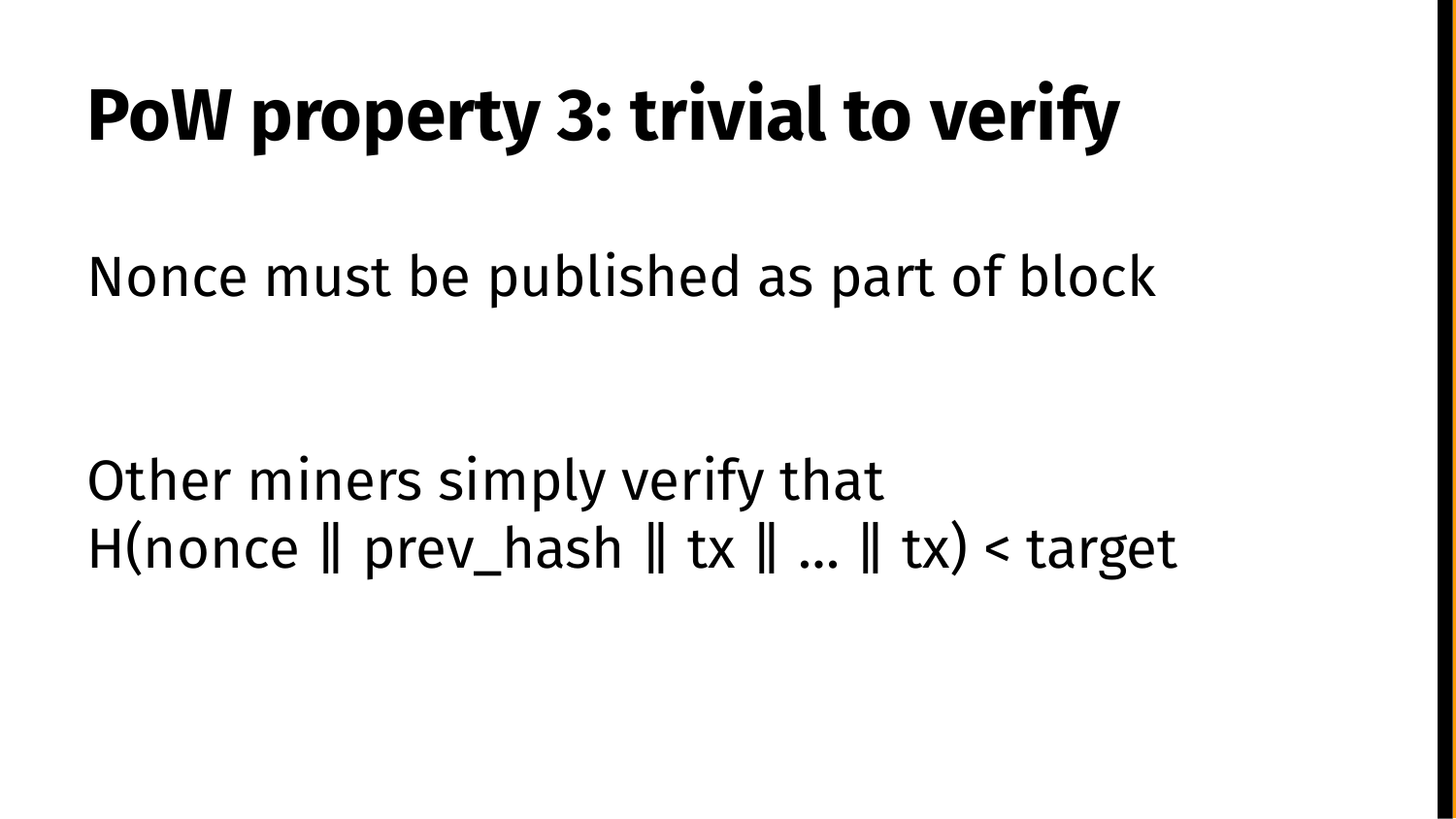

PoW property 3: trivial to verify

Nonce must be published as part of block

Other miners simply verify that
H(nonce ‖ prev_hash ‖ tx ‖ … ‖ tx) < target